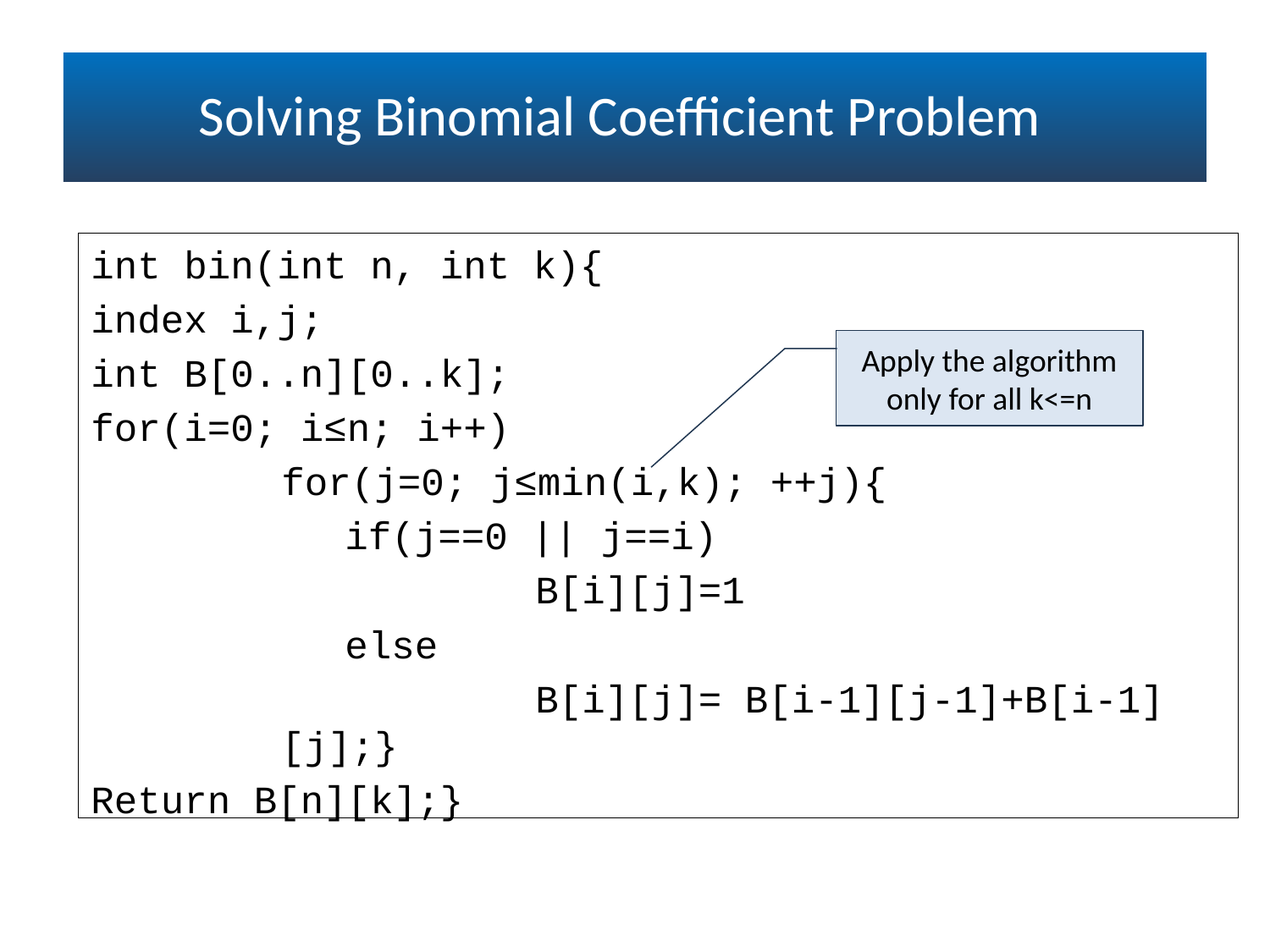

Solving Binomial Coefficient Problem
int bin(int n, int k){
index i,j;
int B[0..n][0..k];
for(i=0; i≤n; i++)
	for(j=0; j≤min(i,k); ++j){
	if(j==0 || j==i)
		B[i][j]=1
	else
		B[i][j]= B[i-1][j-1]+B[i-1][j];}
Return B[n][k];}
Apply the algorithm only for all k<=n